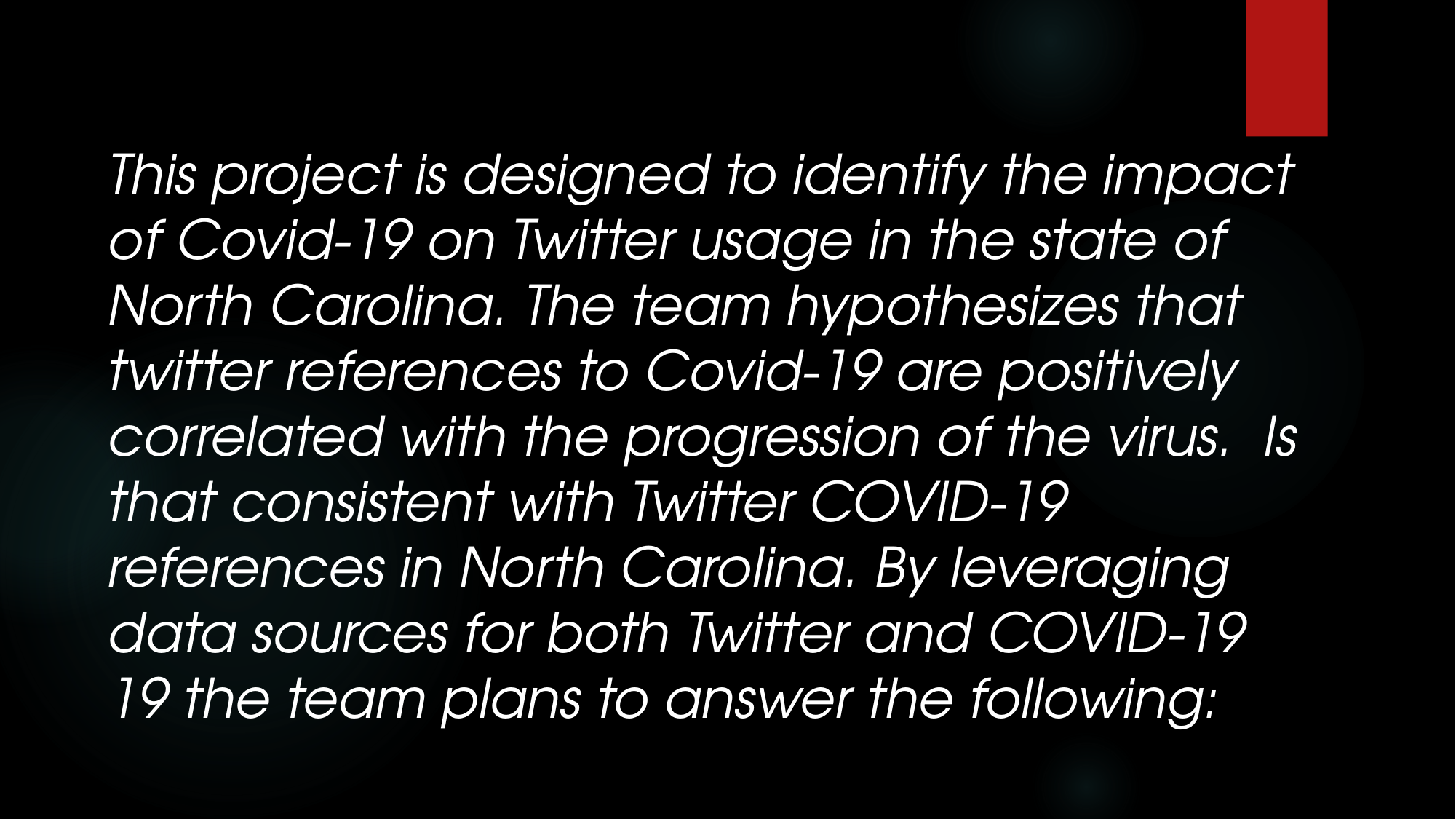

# This project is designed to identify the impact of Covid-19 on Twitter usage in the state of North Carolina. The team hypothesizes that twitter references to Covid-19 are positively correlated with the progression of the virus.  Is that consistent with Twitter COVID-19 references in North Carolina. By leveraging data sources for both Twitter and COVID-19 19 the team plans to answer the following: